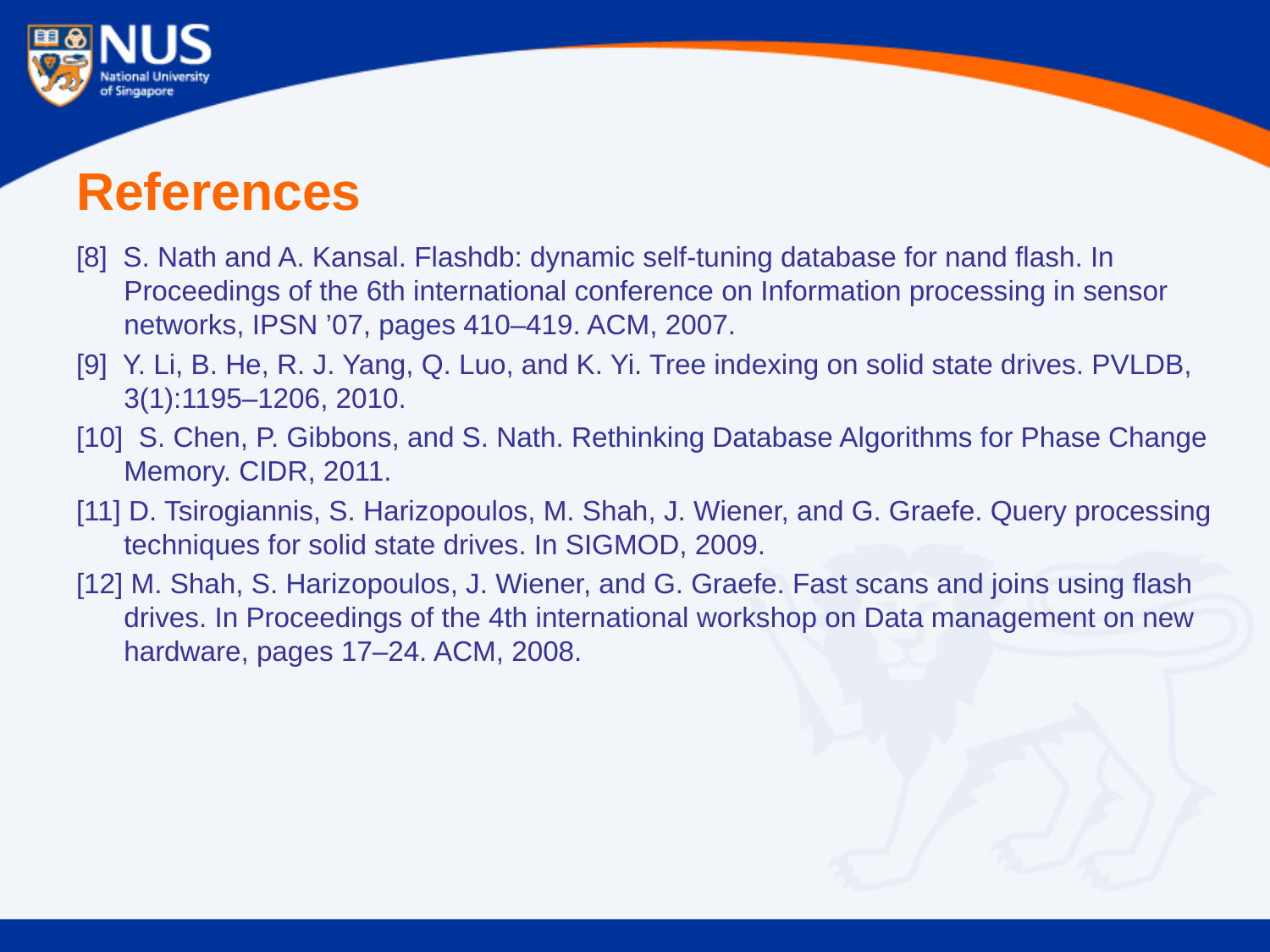

# References
[8]  S. Nath and A. Kansal. Flashdb: dynamic self-tuning database for nand flash. In Proceedings of the 6th international conference on Information processing in sensor networks, IPSN ’07, pages 410–419. ACM, 2007.
[9]  Y. Li, B. He, R. J. Yang, Q. Luo, and K. Yi. Tree indexing on solid state drives. PVLDB, 3(1):1195–1206, 2010.
[10]  S. Chen, P. Gibbons, and S. Nath. Rethinking Database Algorithms for Phase Change Memory. CIDR, 2011.
[11] D. Tsirogiannis, S. Harizopoulos, M. Shah, J. Wiener, and G. Graefe. Query processing techniques for solid state drives. In SIGMOD, 2009.
[12] M. Shah, S. Harizopoulos, J. Wiener, and G. Graefe. Fast scans and joins using flash drives. In Proceedings of the 4th international workshop on Data management on new hardware, pages 17–24. ACM, 2008.